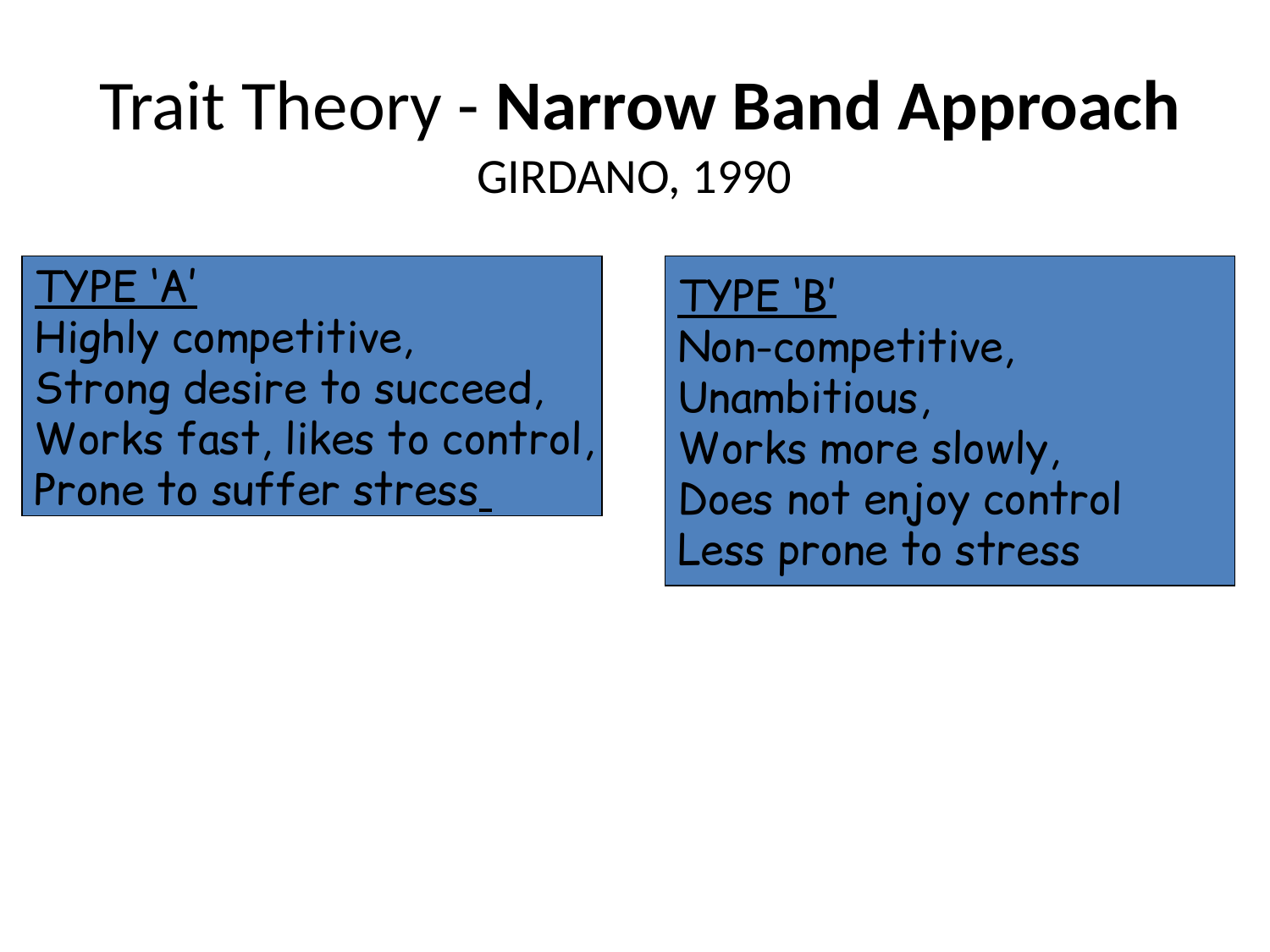

# Trait Theory - Narrow Band Approach GIRDANO, 1990
TYPE ‘A’
Highly competitive,
Strong desire to succeed,
Works fast, likes to control,
Prone to suffer stress
TYPE ‘B’
Non-competitive,
Unambitious,
Works more slowly,
Does not enjoy control
Less prone to stress